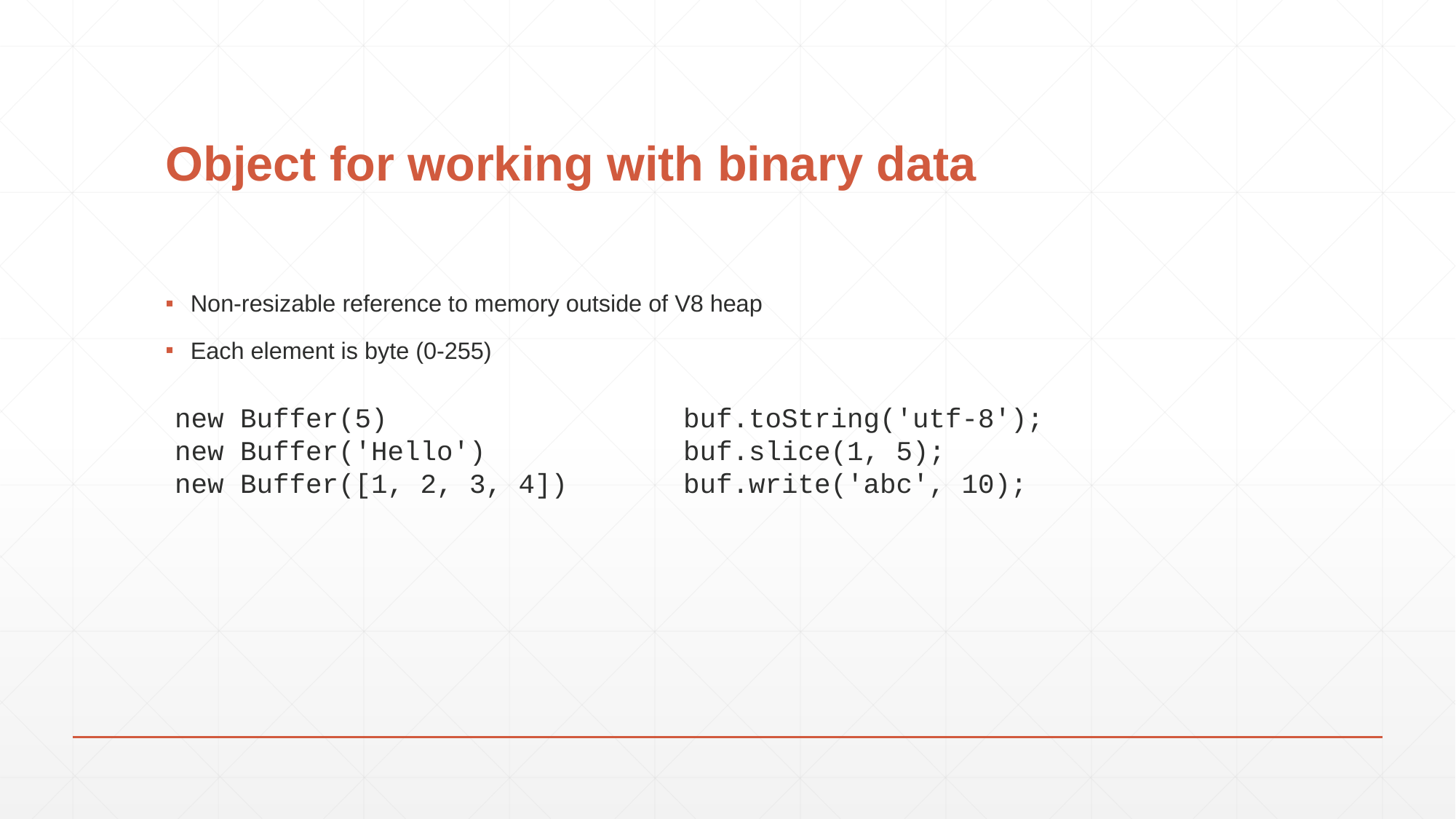

# Object for working with binary data

Non-resizable reference to memory outside of V8 heap
Each element is byte (0-255)

new Buffer(5)
new Buffer('Hello')
new Buffer([1, 2, 3, 4])
buf.toString('utf-8');
buf.slice(1, 5);
buf.write('abc', 10);